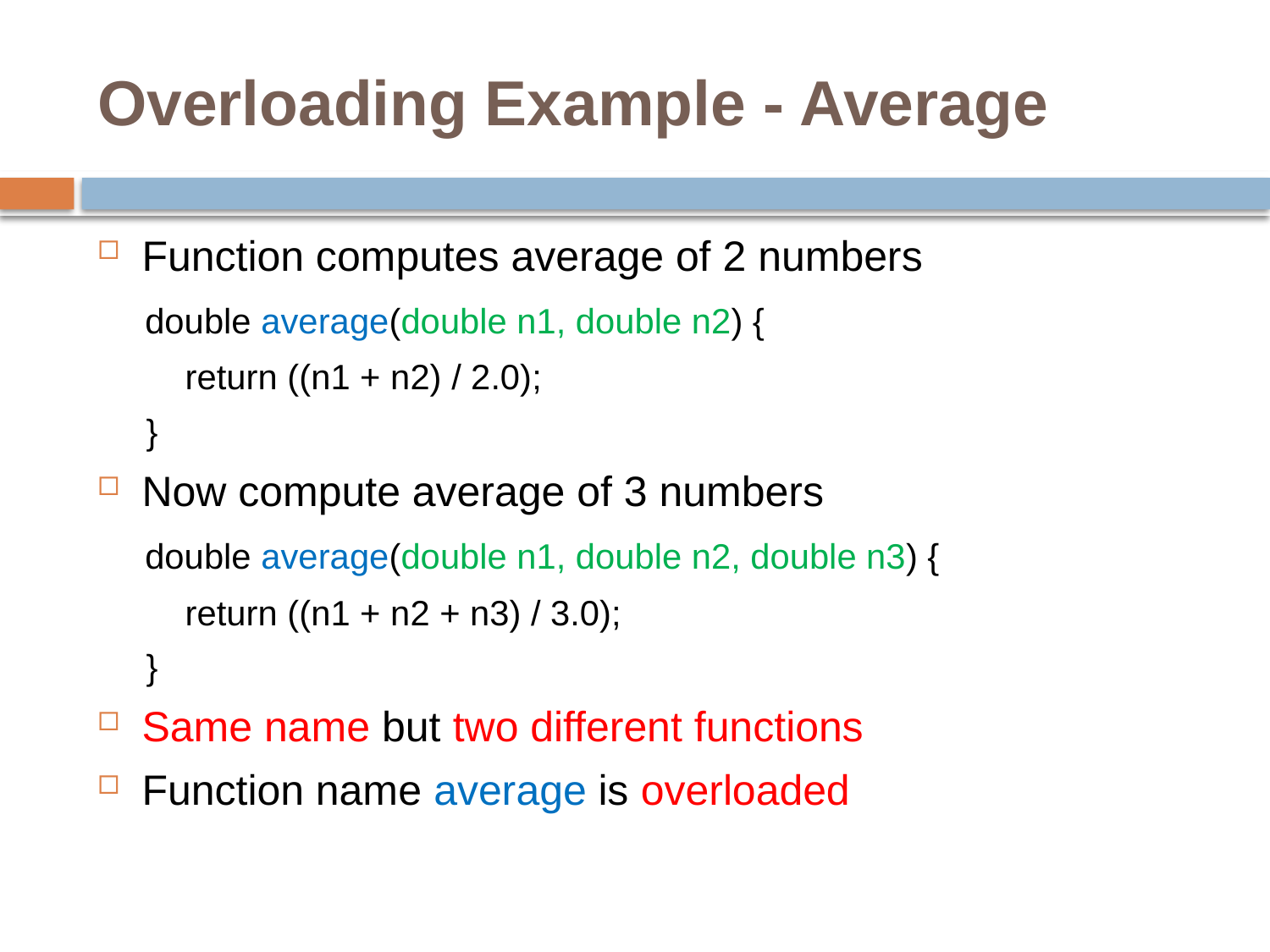

# Overloading Example - Average
Function computes average of 2 numbers
    double average(double n1, double n2) {
         return ((n1 + n2) / 2.0);
     }
Now compute average of 3 numbers
    double average(double n1, double n2, double n3) {
         return ((n1 + n2 + n3) / 3.0);
     }
Same name but two different functions
Function name average is overloaded